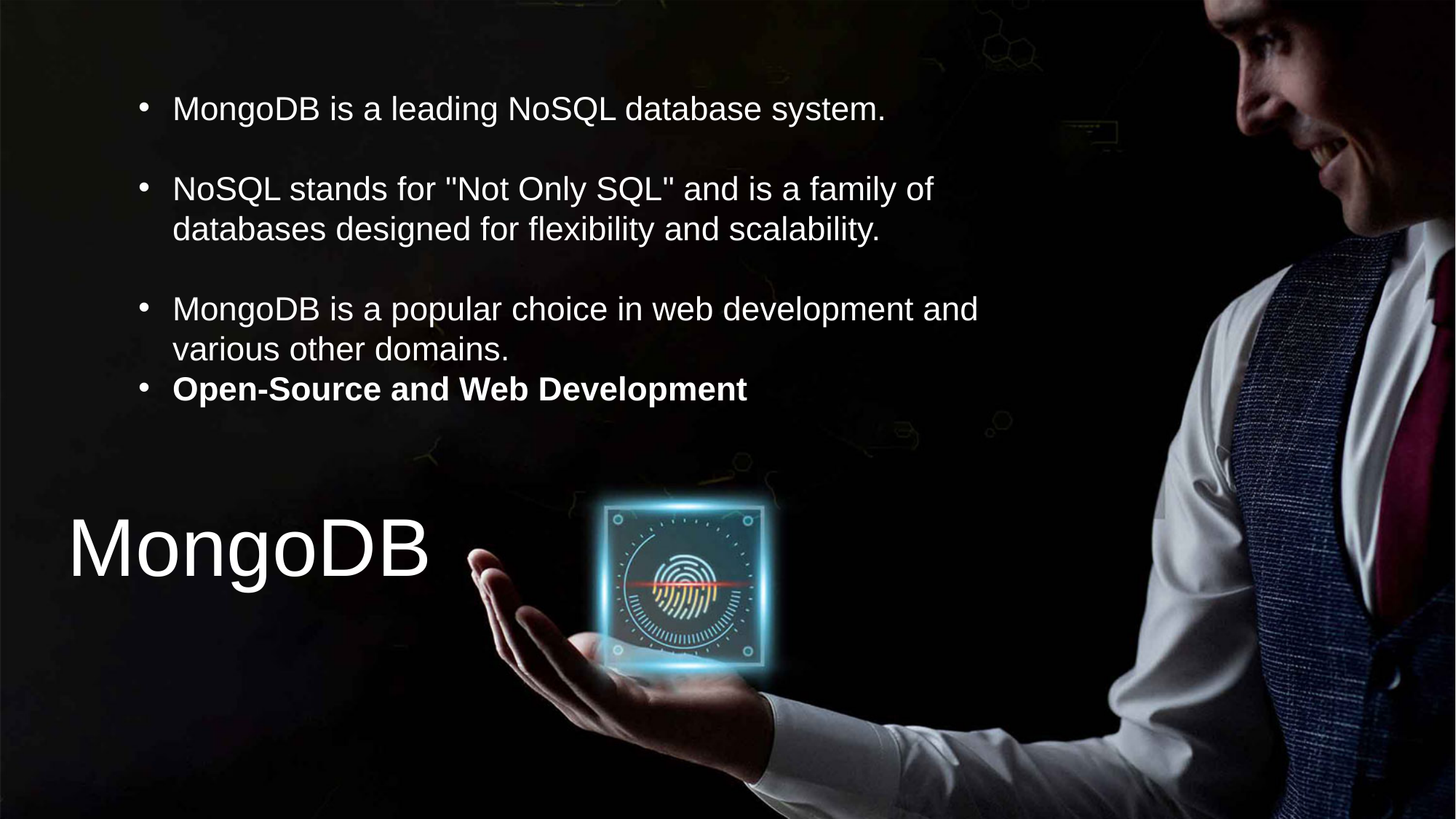

MongoDB is a leading NoSQL database system.

NoSQL stands for "Not Only SQL" and is a family of databases designed for flexibility and scalability.

MongoDB is a popular choice in web development and various other domains.
Open-Source and Web Development

MongoDB